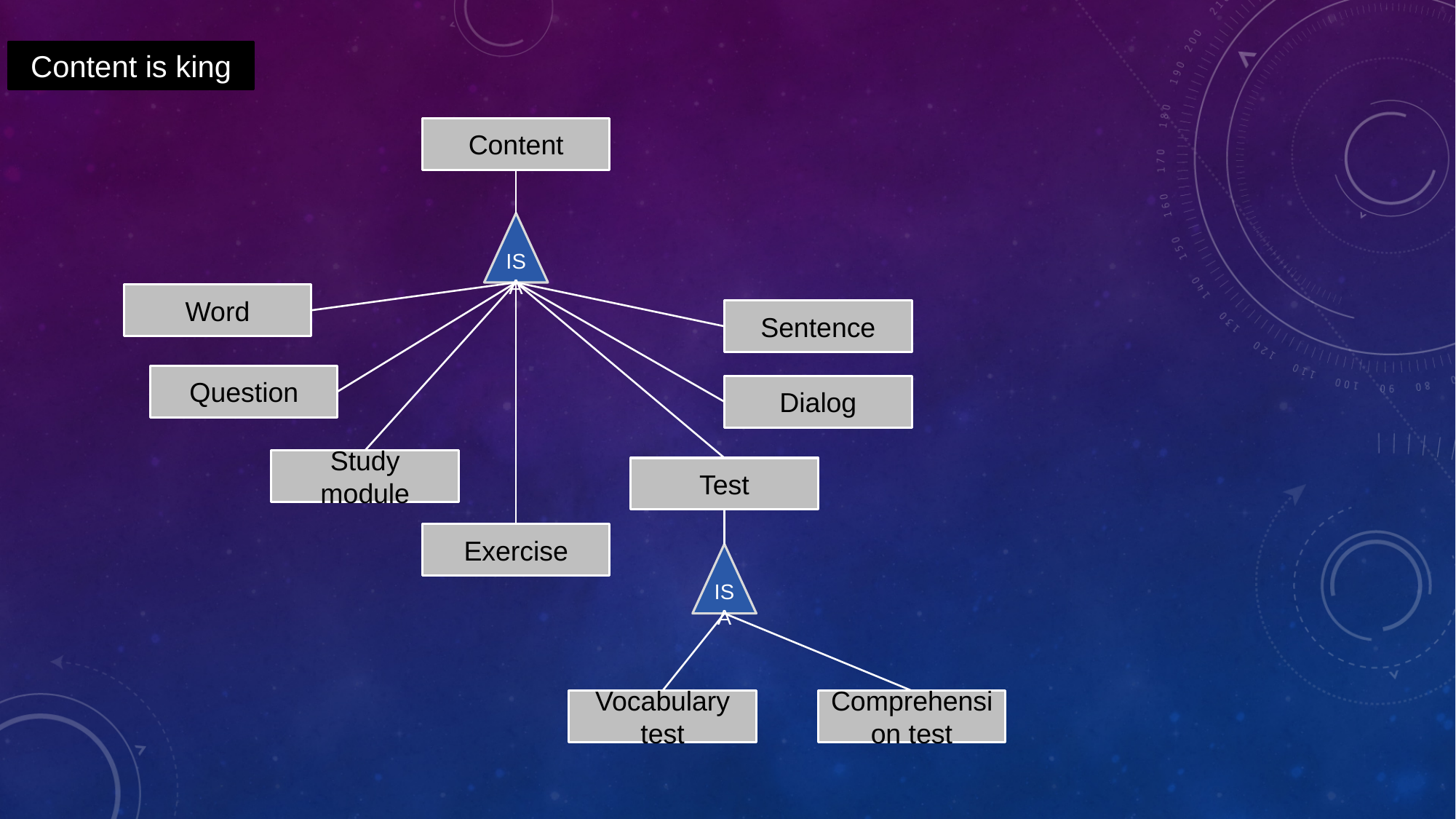

Content is king
Content
ISA
Word
Sentence
Question
Dialog
Study module
Test
Exercise
ISA
Vocabulary test
Comprehension test